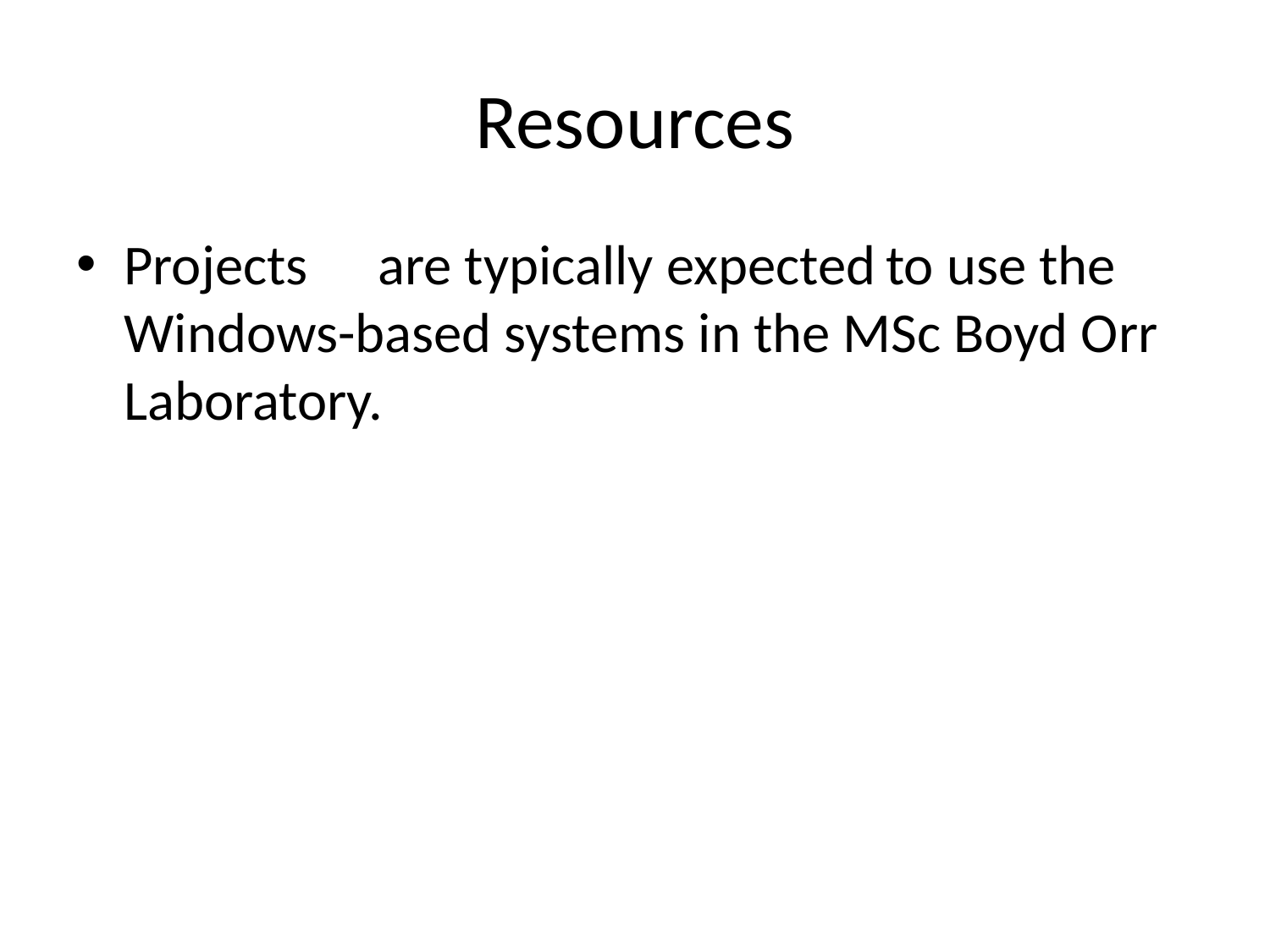

# Resources
Projects	are typically expected	to use the Windows-based systems in the MSc Boyd Orr Laboratory.